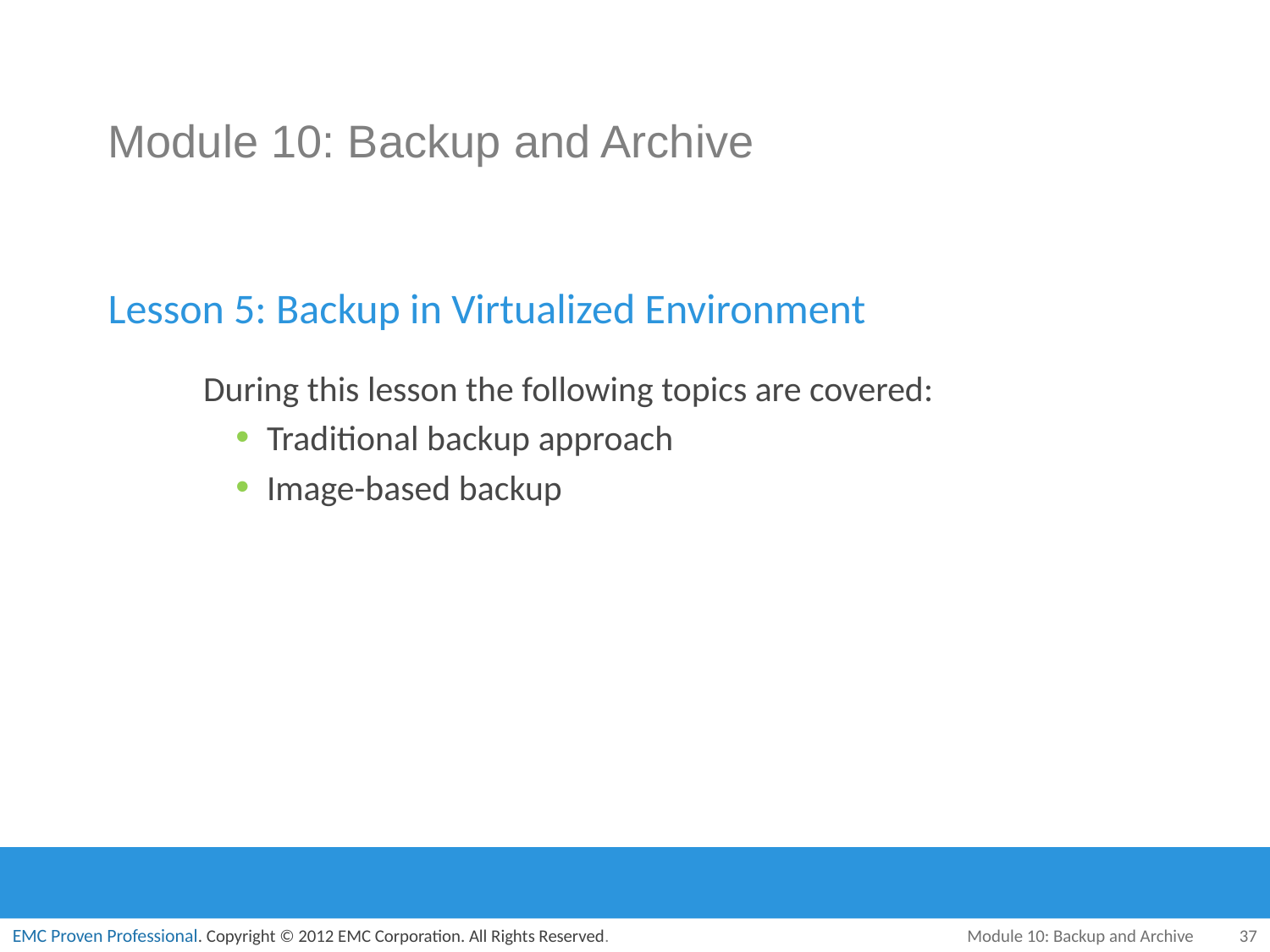

# Module 10: Backup and Archive
Lesson 5: Backup in Virtualized Environment
During this lesson the following topics are covered:
Traditional backup approach
Image-based backup

Module 10: Backup and Archive
37